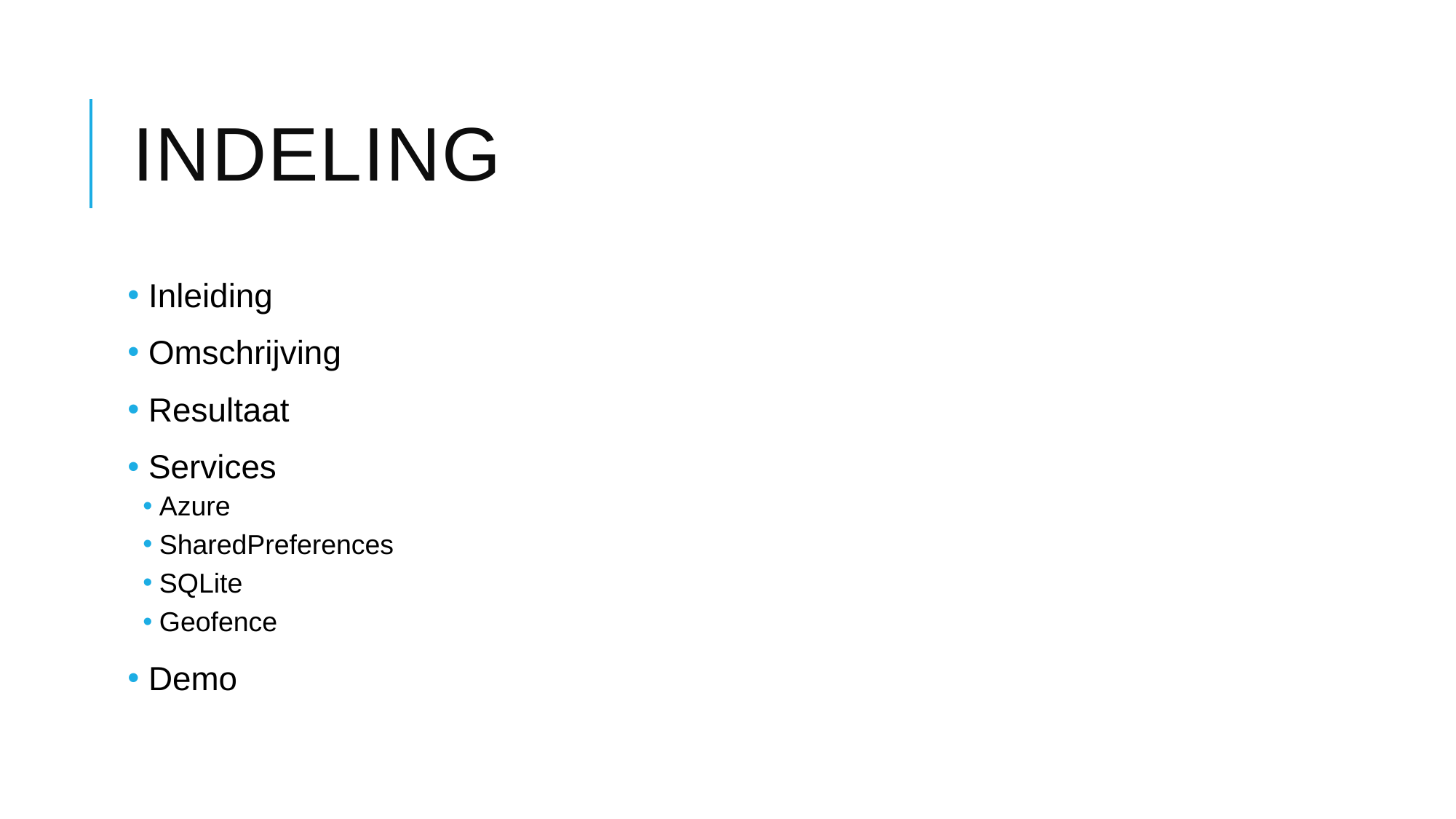

# Indeling
 Inleiding
 Omschrijving
 Resultaat
 Services
Azure
SharedPreferences
SQLite
Geofence
 Demo